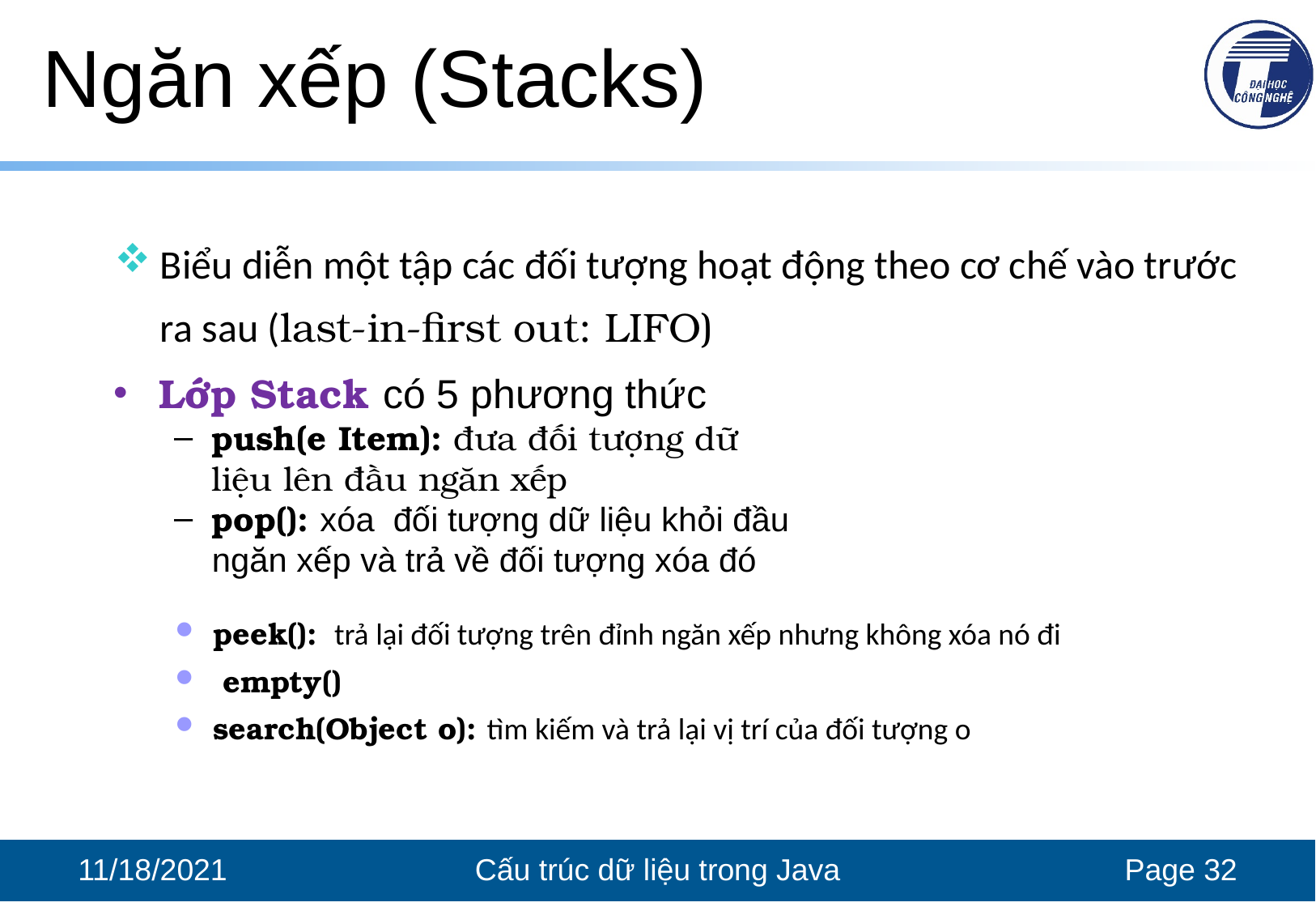

# Ngăn xếp (Stacks)
Biểu diễn một tập các đối tượng hoạt động theo cơ chế vào trước ra sau (last-in-first out: LIFO)
Lớp Stack có 5 phương thức
push(e Item): đưa đối tượng dữ liệu lên đầu ngăn xếp
pop(): xóa  đối tượng dữ liệu khỏi đầu ngăn xếp và trả về đối tượng xóa đó
peek():  trả lại đối tượng trên đỉnh ngăn xếp nhưng không xóa nó đi
 empty()
search(Object o): tìm kiếm và trả lại vị trí của đối tượng o
11/18/2021
Cấu trúc dữ liệu trong Java
Page 32